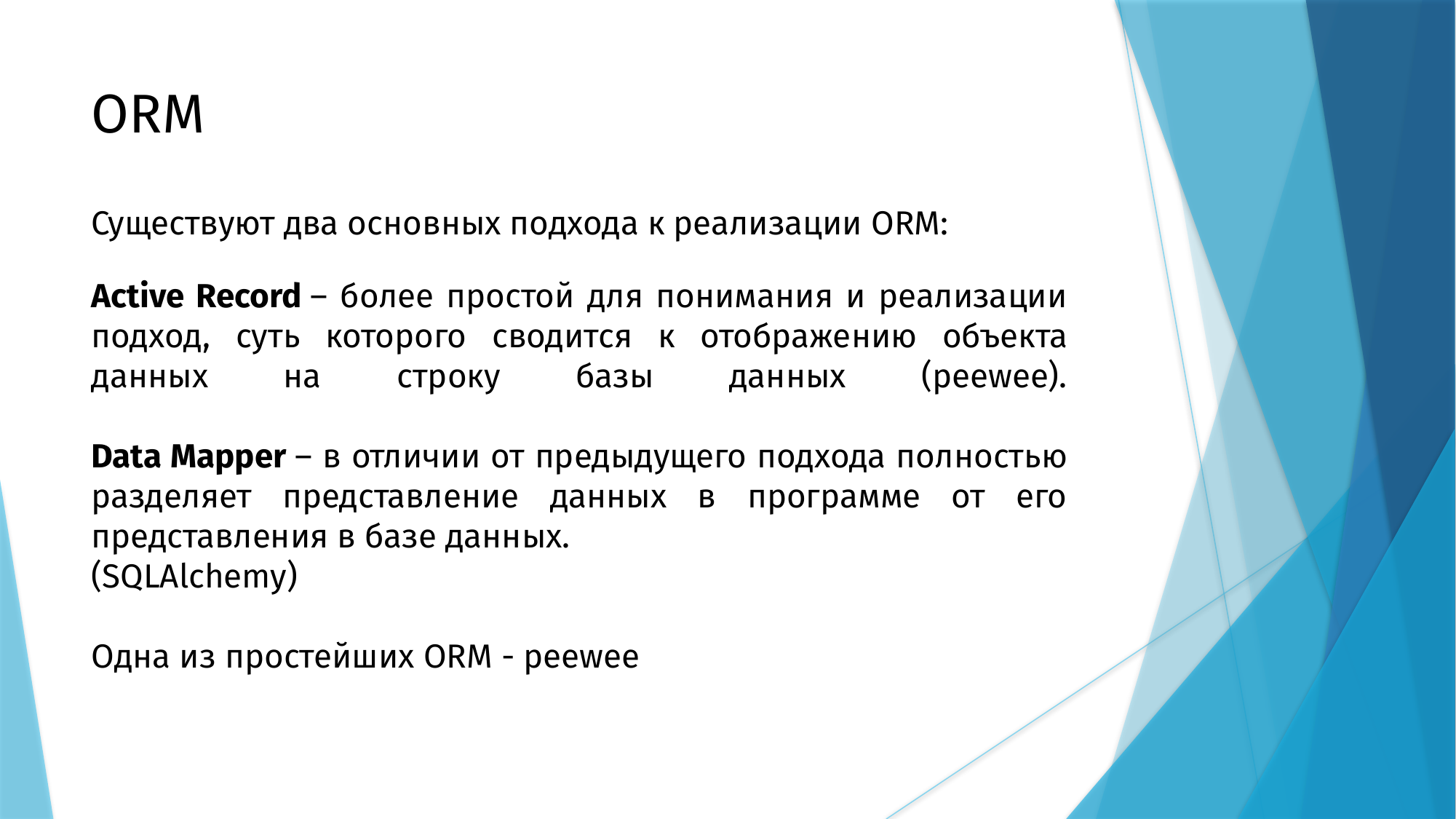

ORM
Существуют два основных подхода к реализации ORM:
Active Record – более простой для понимания и реализации подход, суть которого сводится к отображению объекта данных на строку базы данных (peewee).
Data Mapper – в отличии от предыдущего подхода полностью разделяет представление данных в программе от его представления в базе данных.
(SQLAlchemy)

Одна из простейших ORM - peewee